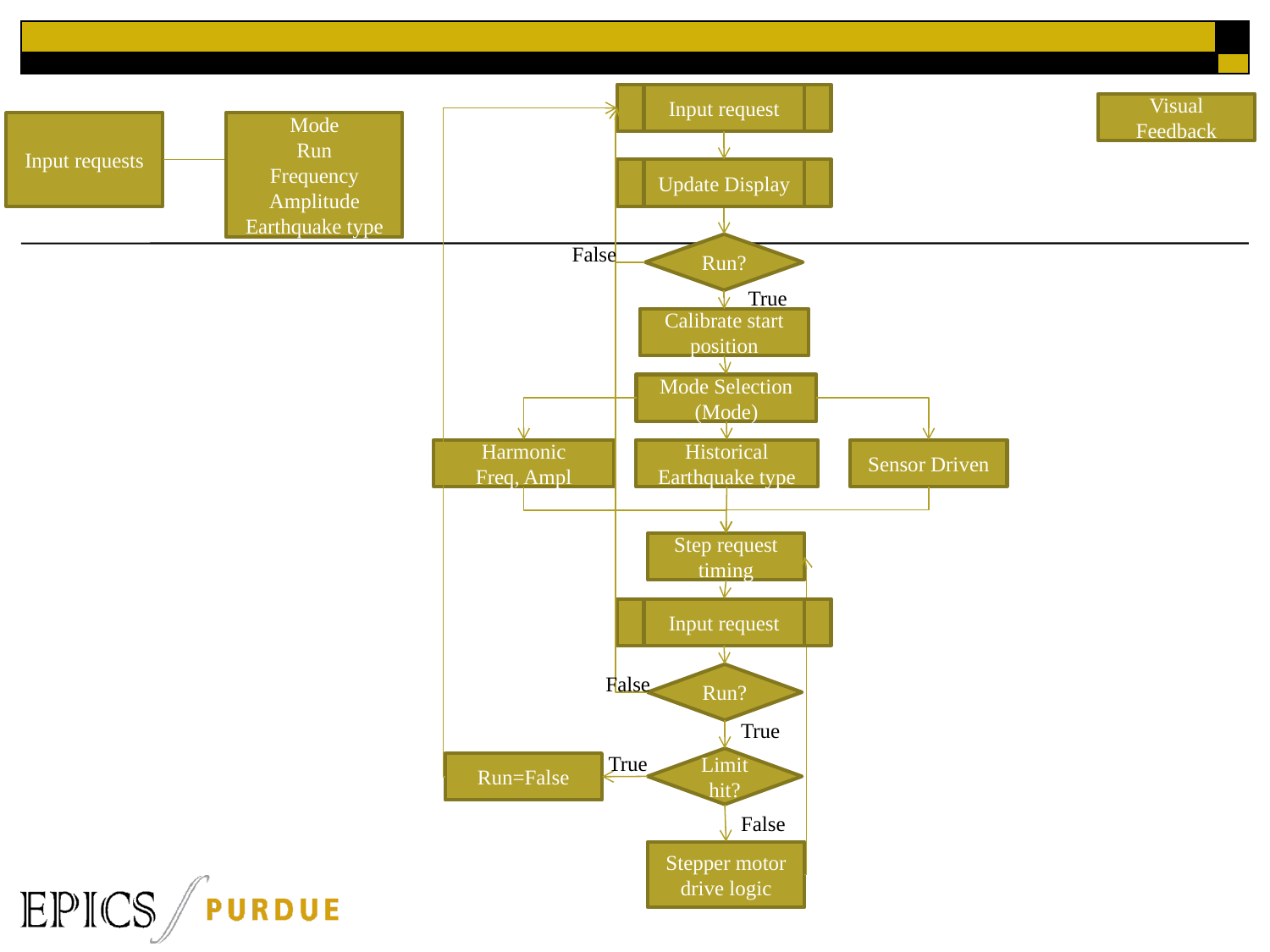

Input request
Visual Feedback
Input requests
Mode
Run
Frequency
Amplitude
Earthquake type
Update Display
False
Run?
True
Calibrate start position
Mode Selection
(Mode)
Harmonic
Freq, Ampl
Historical
Earthquake type
Sensor Driven
Step request timing
Input request
False
Run?
True
True
Limit hit?
Run=False
False
Stepper motor drive logic